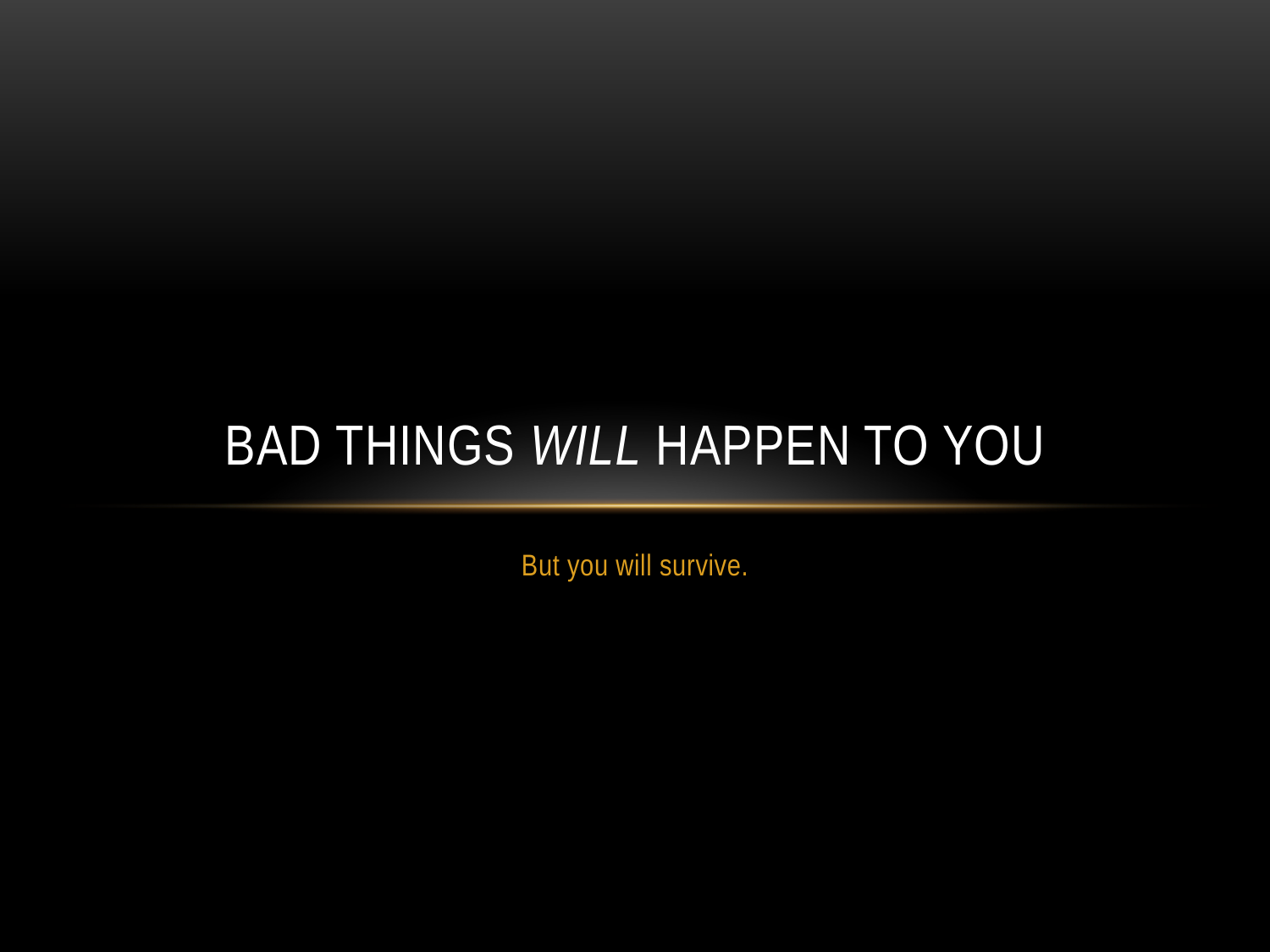

# Bad Things Will Happen To You
But you will survive.